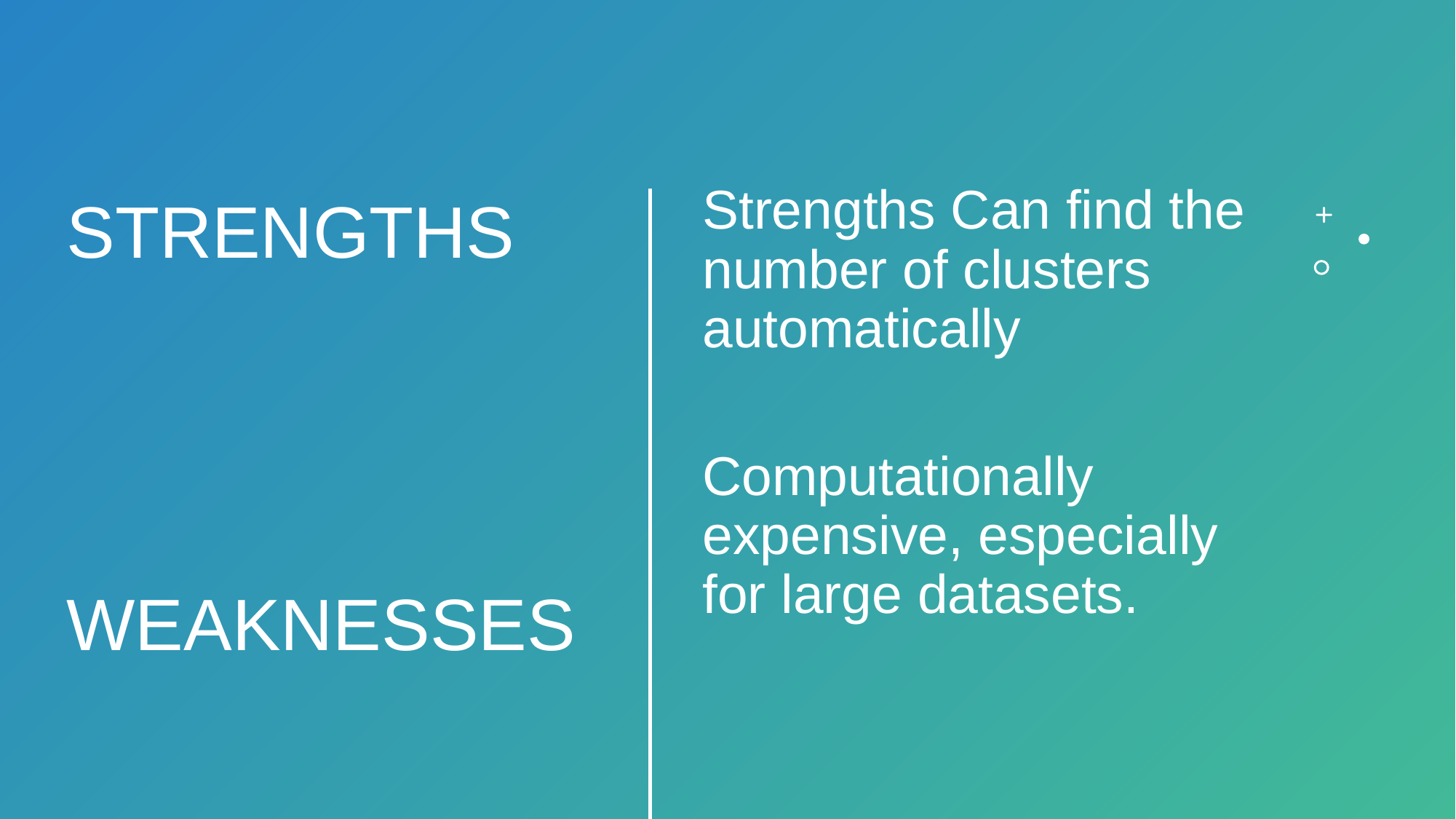

Strengths Can find the number of clusters automatically

Computationally expensive, especially for large datasets.

# Strengths                                                                 Weaknesses